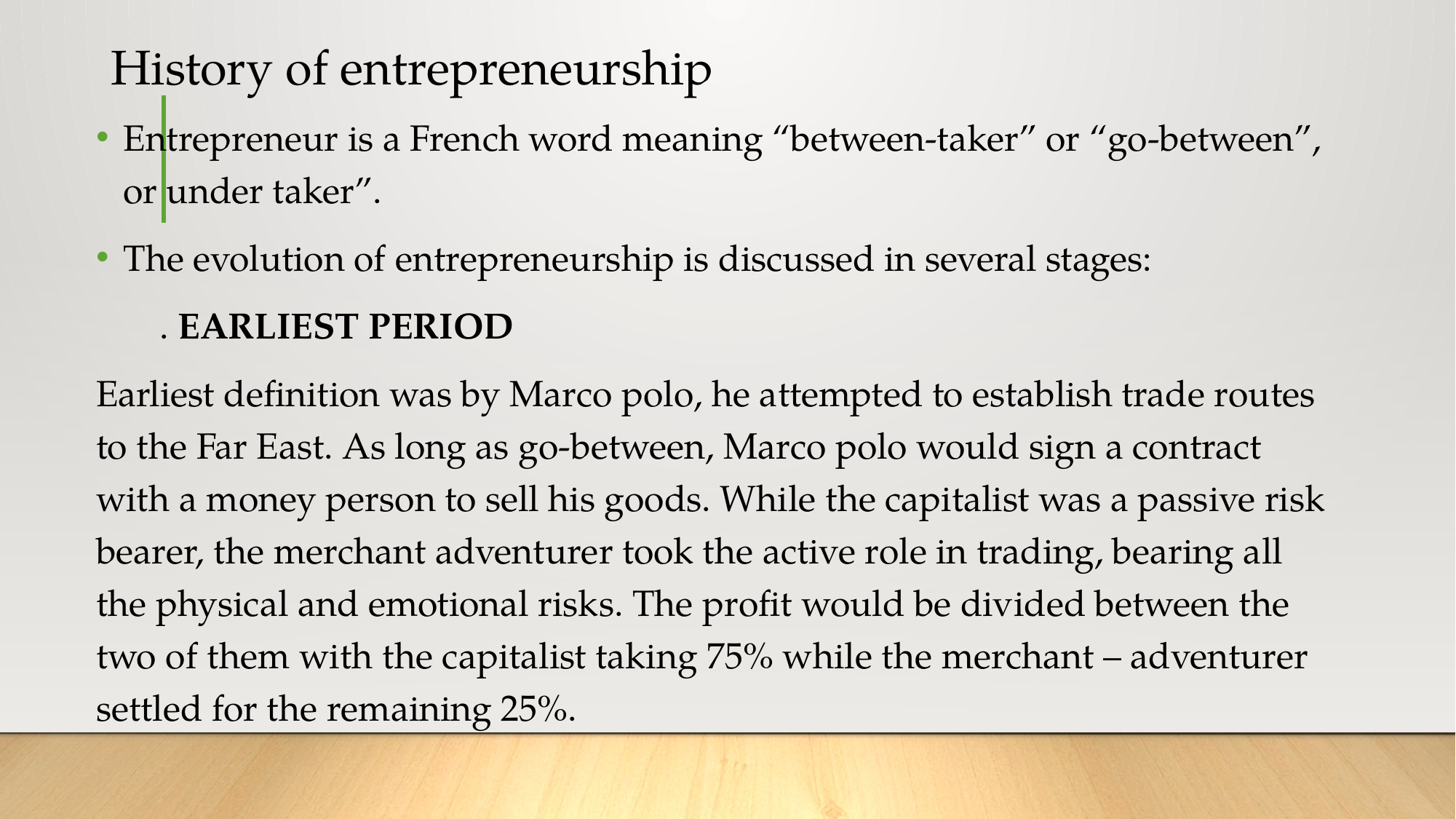

# History of entrepreneurship
Entrepreneur is a French word meaning “between-taker” or “go-between”, or under taker”.
The evolution of entrepreneurship is discussed in several stages:
       . EARLIEST PERIOD
Earliest definition was by Marco polo, he attempted to establish trade routes to the Far East. As long as go-between, Marco polo would sign a contract with a money person to sell his goods. While the capitalist was a passive risk bearer, the merchant adventurer took the active role in trading, bearing all the physical and emotional risks. The profit would be divided between the two of them with the capitalist taking 75% while the merchant – adventurer settled for the remaining 25%.